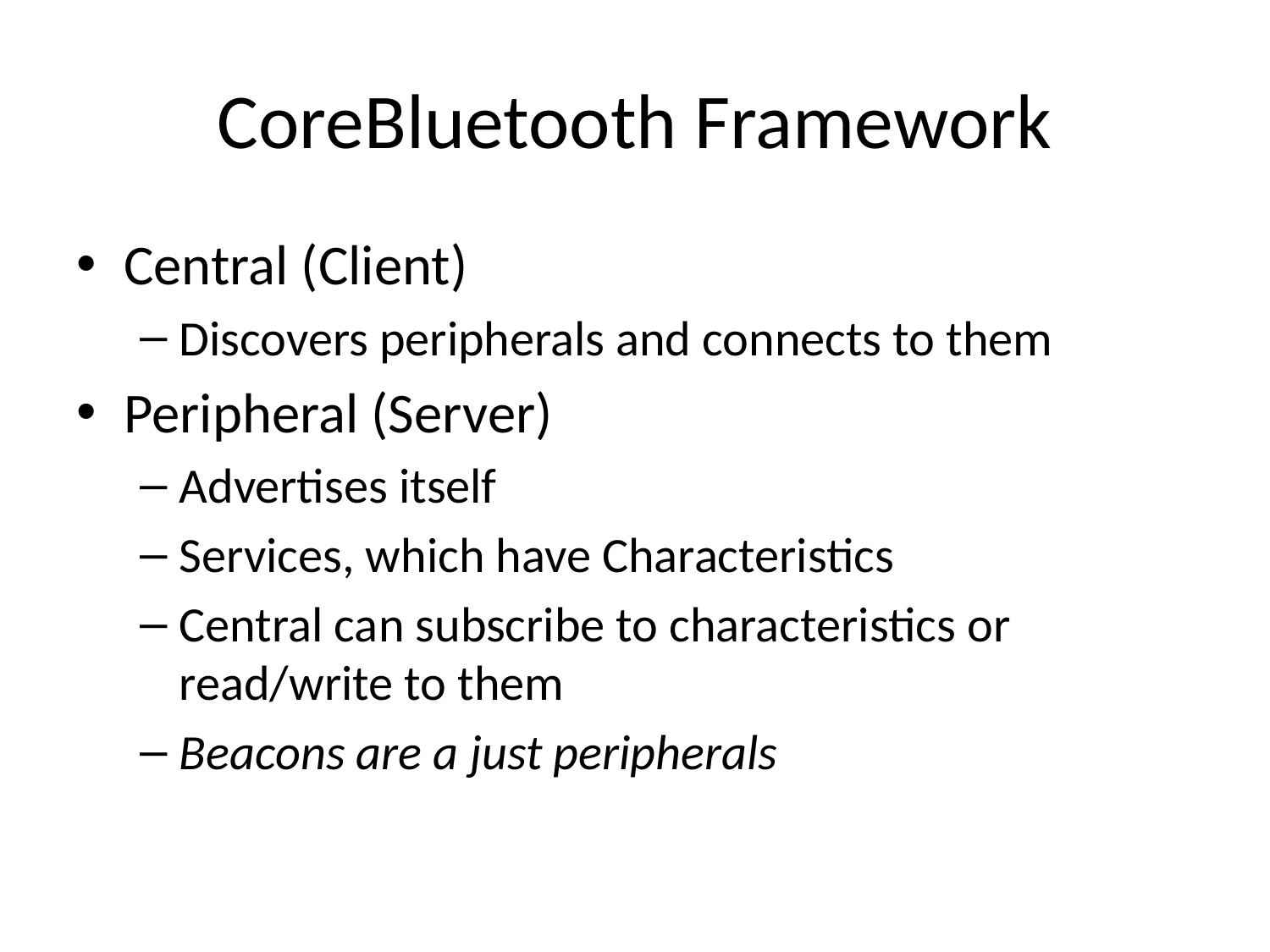

# CoreBluetooth Framework
Central (Client)
Discovers peripherals and connects to them
Peripheral (Server)
Advertises itself
Services, which have Characteristics
Central can subscribe to characteristics or read/write to them
Beacons are a just peripherals